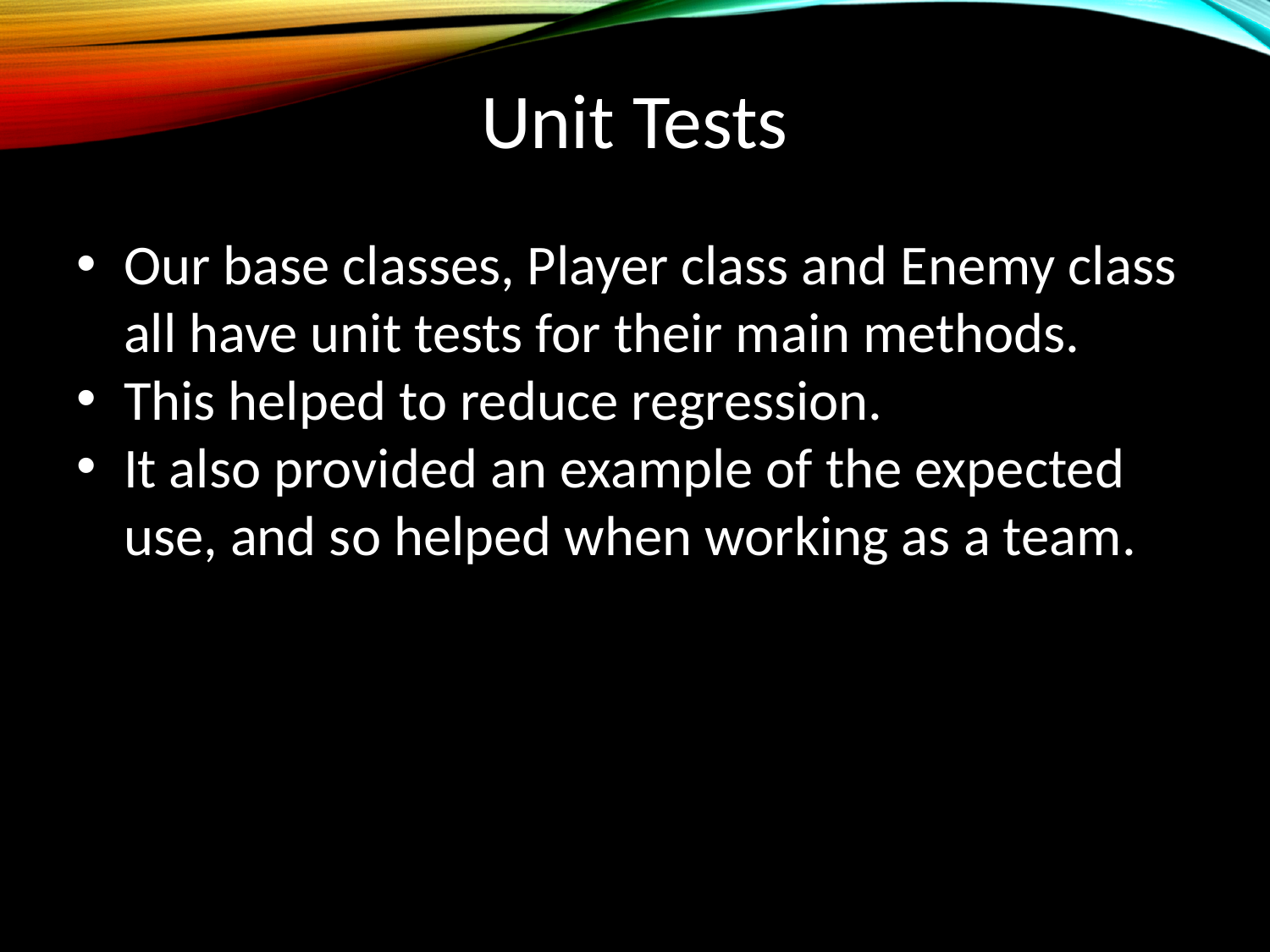

Unit Tests
Our base classes, Player class and Enemy class all have unit tests for their main methods.
This helped to reduce regression.
It also provided an example of the expected use, and so helped when working as a team.